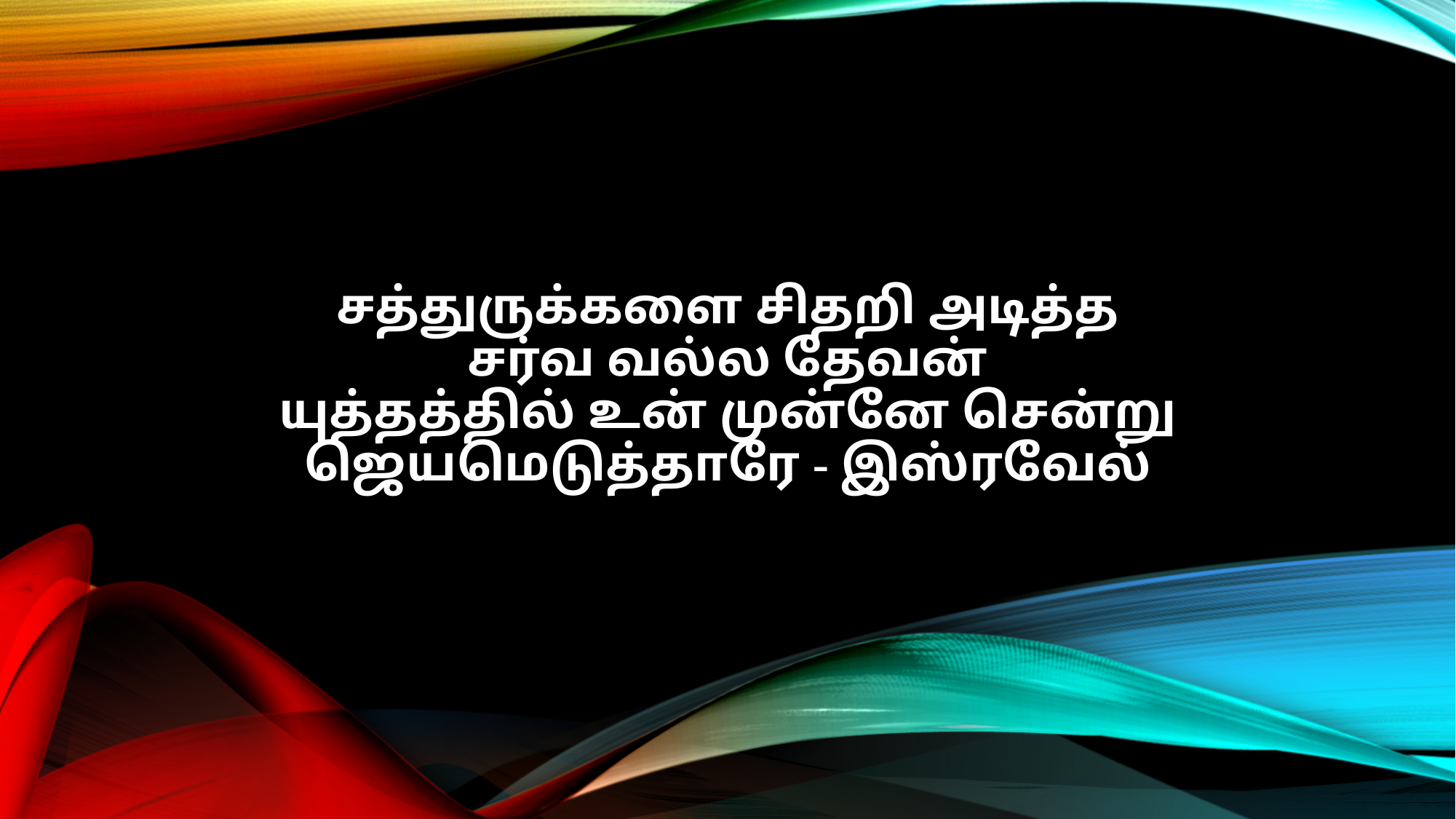

சத்துருக்களை சிதறி அடித்த
சர்வ வல்ல தேவன்
யுத்தத்தில் உன் முன்னே சென்று
ஜெயமெடுத்தாரே - இஸ்ரவேல்